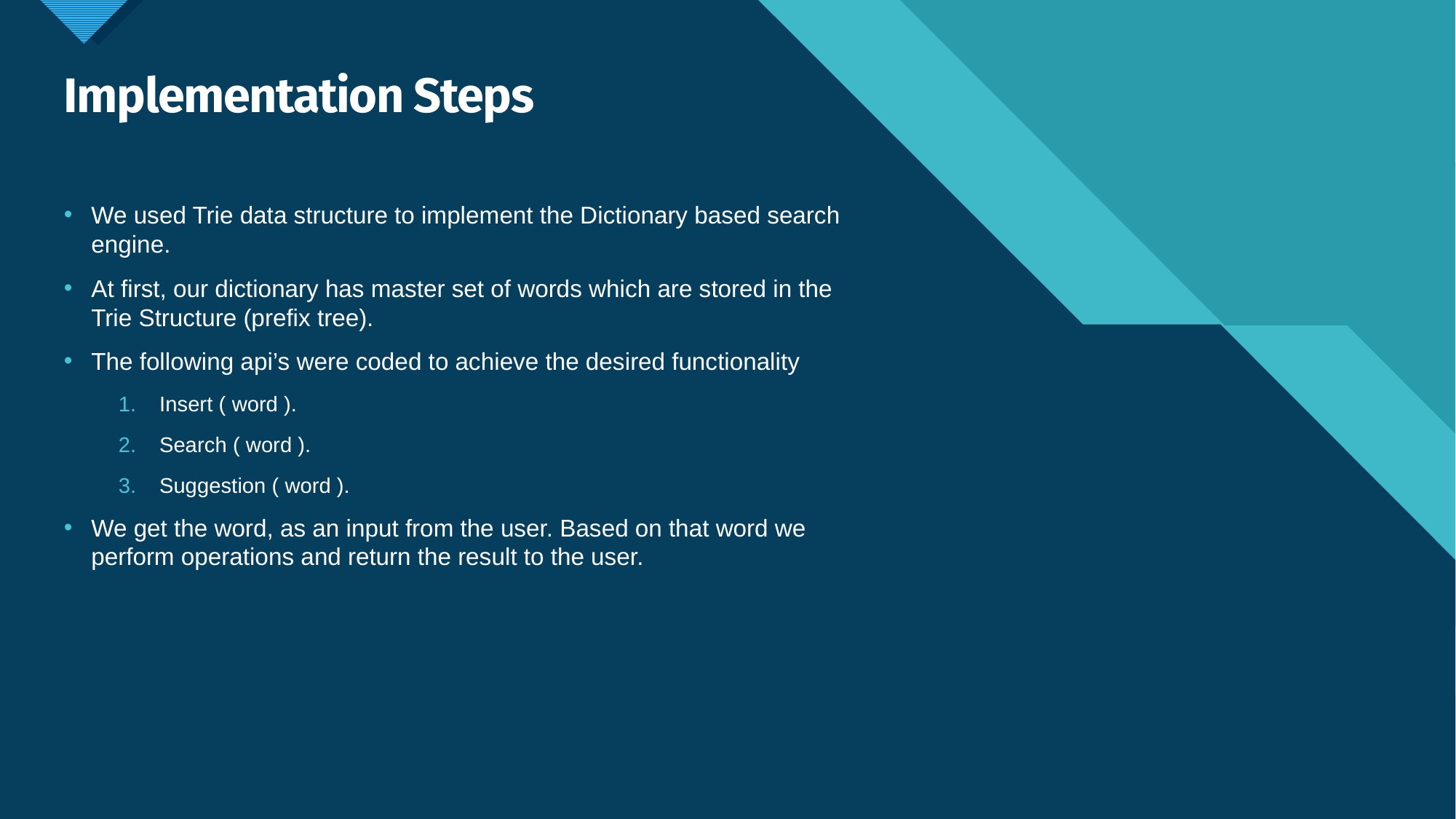

# Implementation Steps
We used Trie data structure to implement the Dictionary based search engine.
At first, our dictionary has master set of words which are stored in the Trie Structure (prefix tree).
The following api’s were coded to achieve the desired functionality
Insert ( word ).
Search ( word ).
Suggestion ( word ).
We get the word, as an input from the user. Based on that word we perform operations and return the result to the user.
4